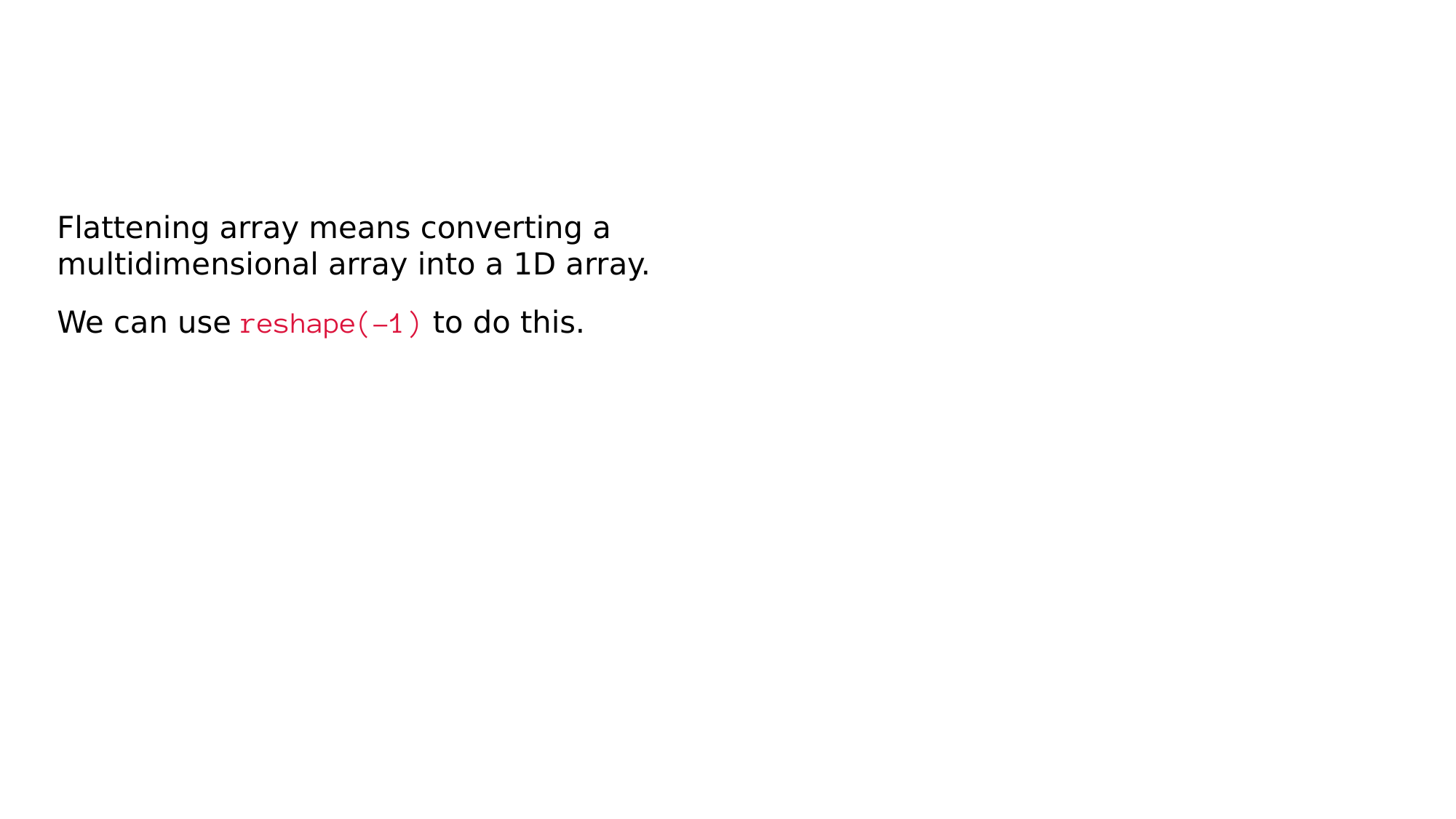

# Flattening the arrays
Flattening array means converting a multidimensional array into a 1D array.

We can use reshape(-1) to do this.